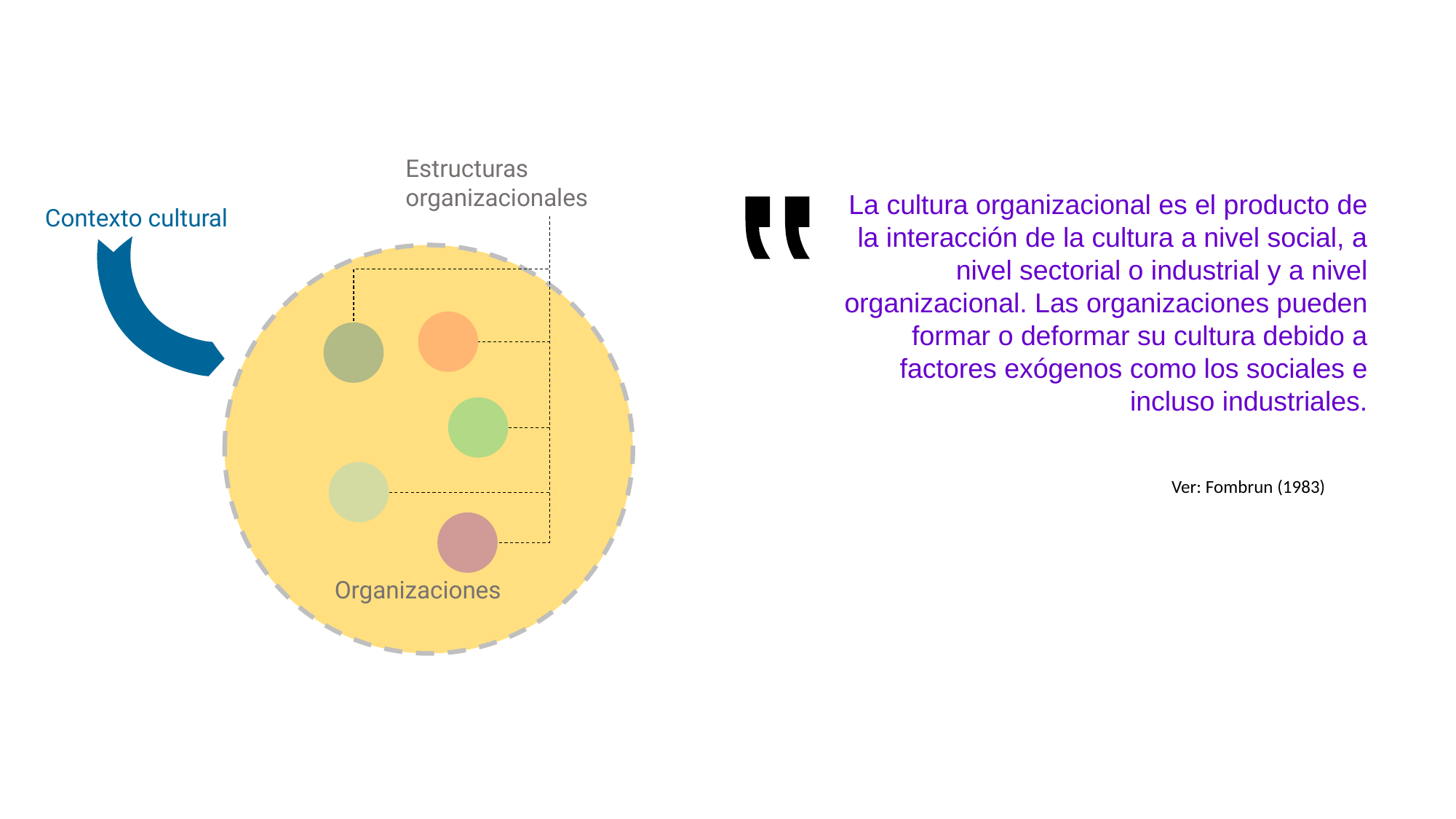

Estructuras organizacionales
La cultura organizacional es el producto de la interacción de la cultura a nivel social, a nivel sectorial o industrial y a nivel organizacional. Las organizaciones pueden formar o deformar su cultura debido a factores exógenos como los sociales e incluso industriales.
,
,
Contexto cultural

Ver: Fombrun (1983)

Organizaciones